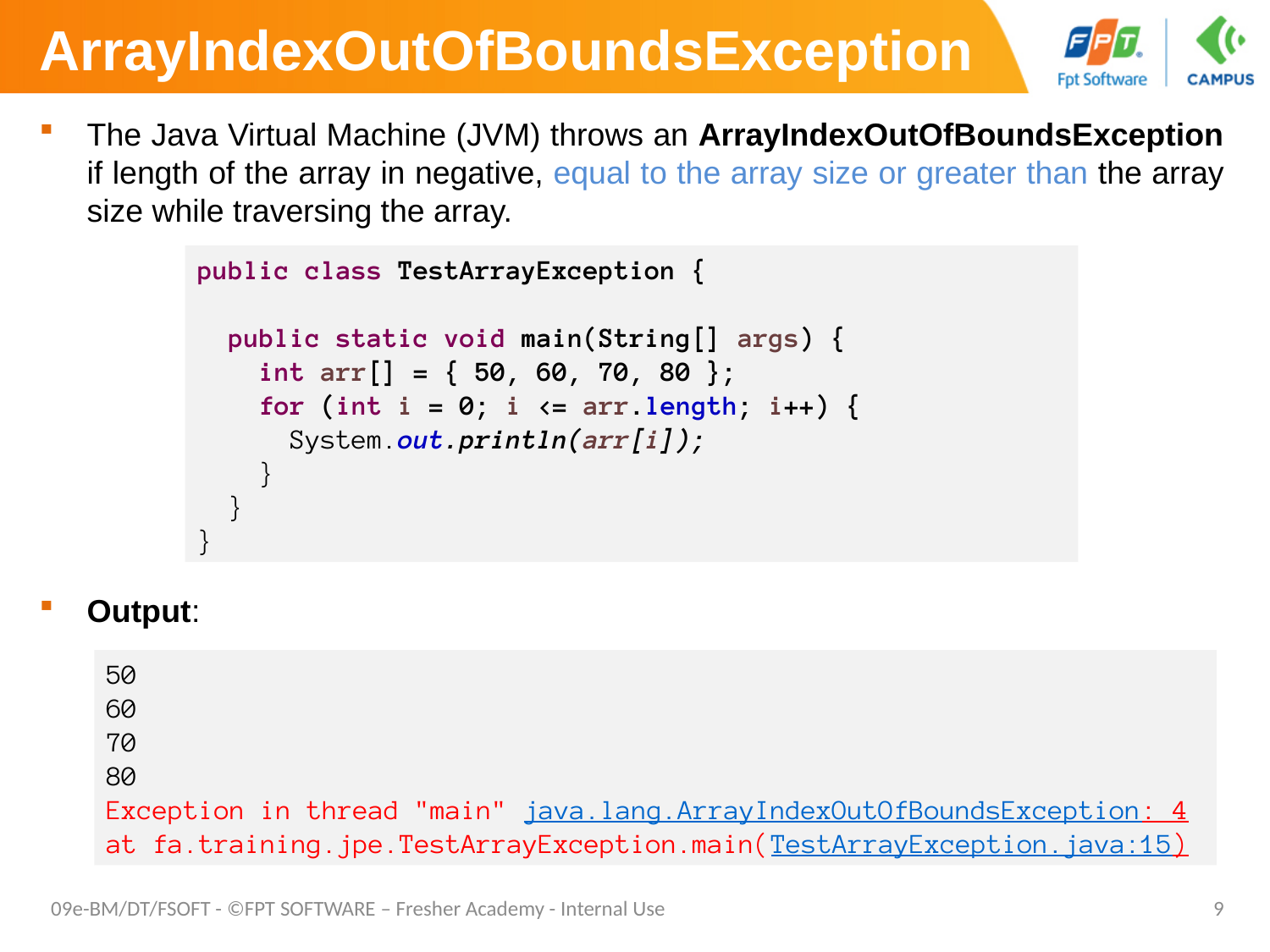

# ArrayIndexOutOfBoundsException
The Java Virtual Machine (JVM) throws an ArrayIndexOutOfBoundsException if length of the array in negative, equal to the array size or greater than the array size while traversing the array.

Output:
public class TestArrayException {

  public static void main(String[] args) {
    int arr[] = { 50, 60, 70, 80 };
    for (int i = 0; i <= arr.length; i++) {
      System.out.println(arr[i]);
    }
  }
}
50
60
70
80
Exception in thread "main" java.lang.ArrayIndexOutOfBoundsException: 4
at fa.training.jpe.TestArrayException.main(TestArrayException.java:15)
09e-BM/DT/FSOFT - ©FPT SOFTWARE – Fresher Academy - Internal Use
9